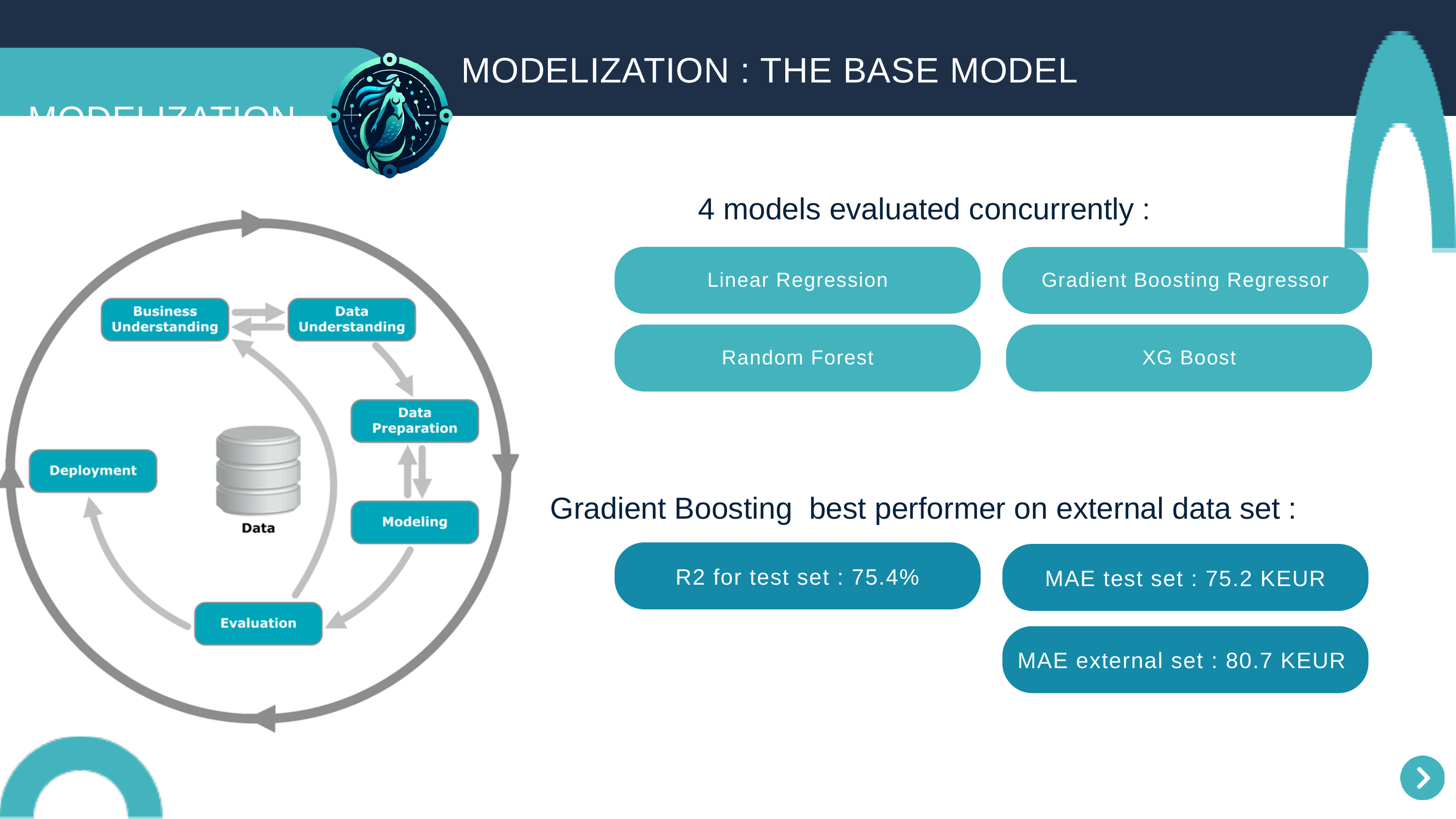

MODELIZATION : THE BASE MODEL

MODELIZATION PROCESS
4 models evaluated concurrently :

Linear Regression

Gradient Boosting Regressor

Random Forest

XG Boost
Gradient Boosting  best performer on external data set :

R2 for test set : 75.4%

MAE test set : 75.2 KEUR
Next Page

MAE external set : 80.7 KEUR